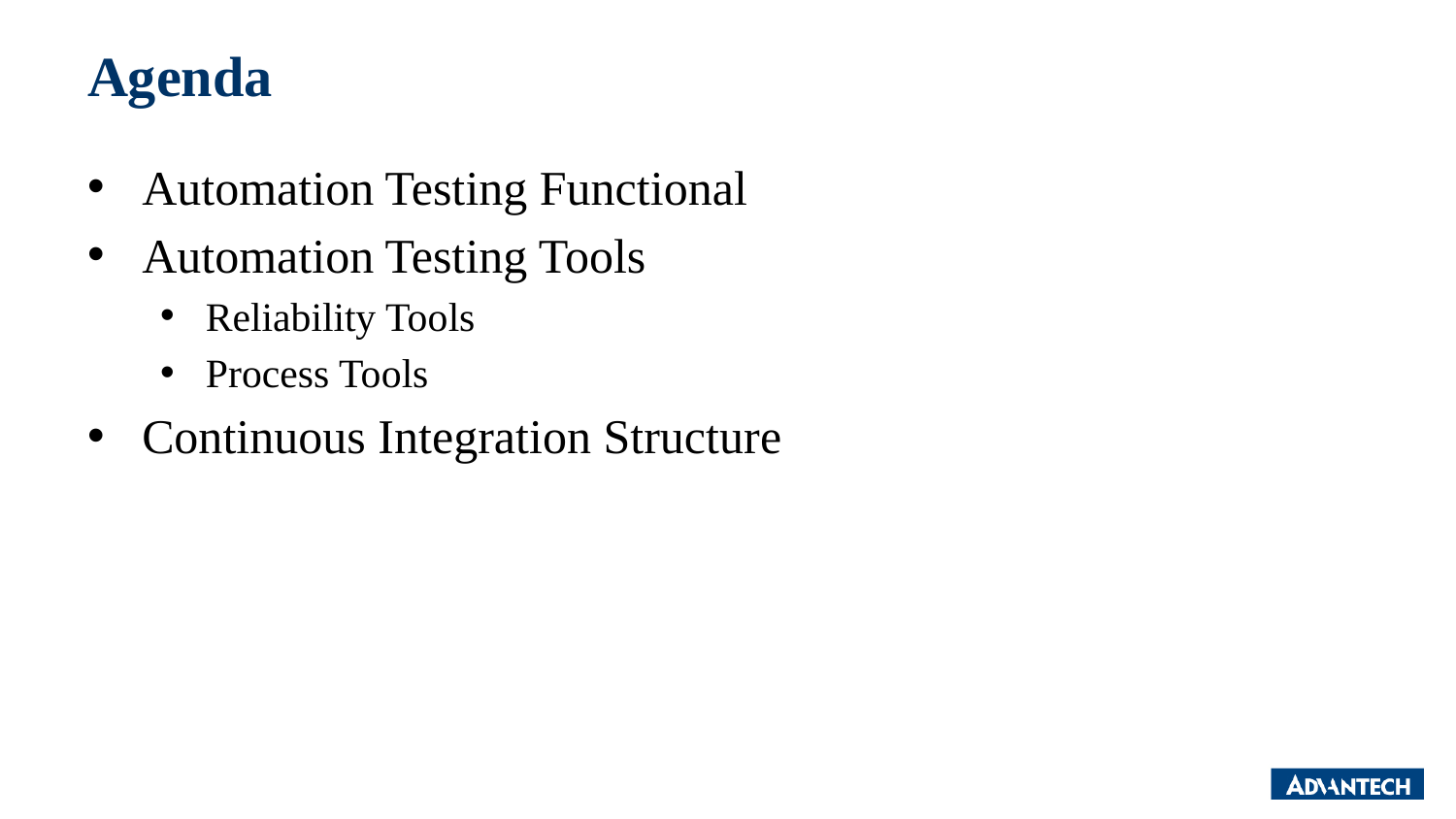

# Agenda
Automation Testing Functional
Automation Testing Tools
Reliability Tools
Process Tools
Continuous Integration Structure